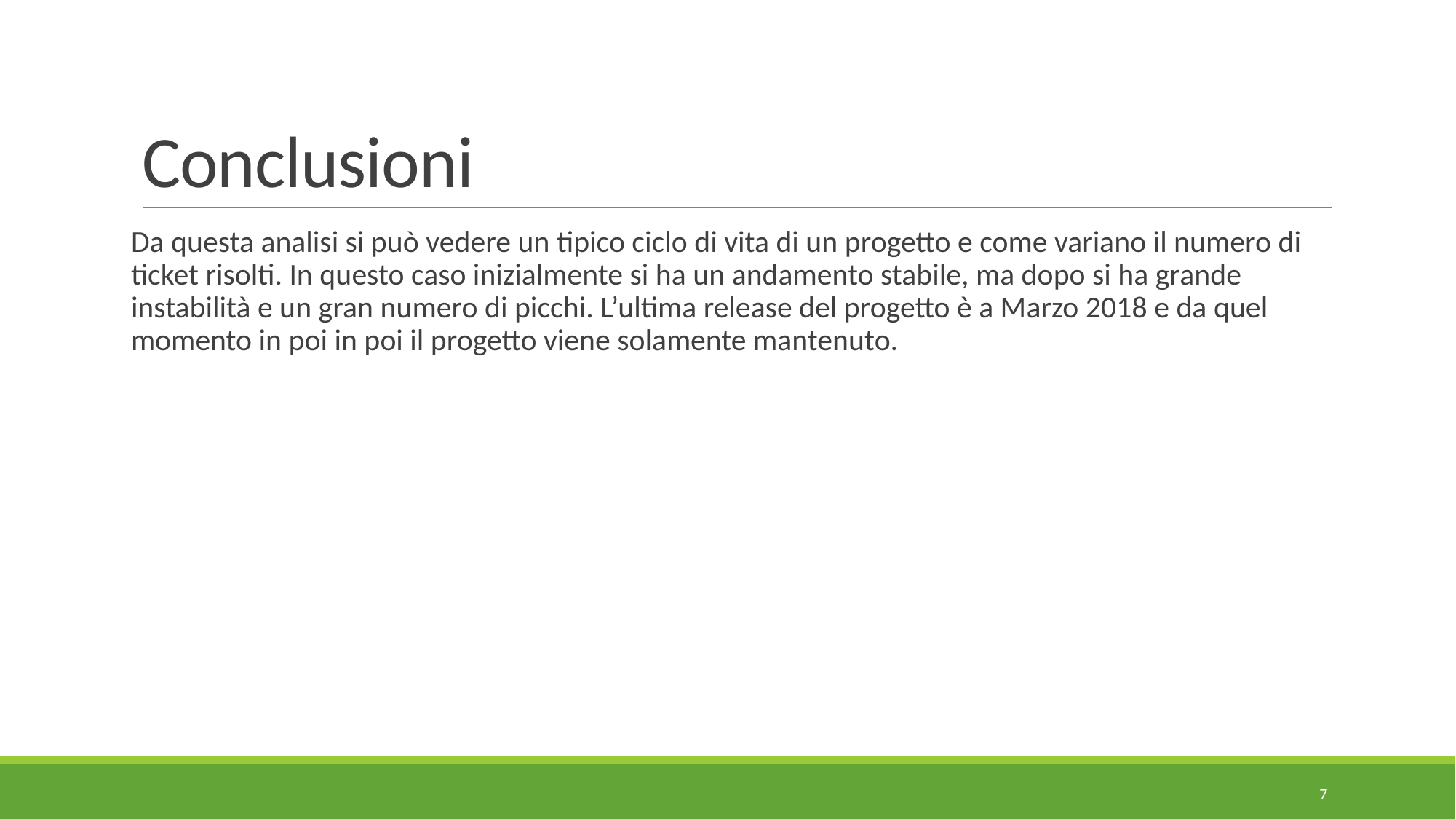

# Conclusioni
Da questa analisi si può vedere un tipico ciclo di vita di un progetto e come variano il numero di ticket risolti. In questo caso inizialmente si ha un andamento stabile, ma dopo si ha grande instabilità e un gran numero di picchi. L’ultima release del progetto è a Marzo 2018 e da quel momento in poi in poi il progetto viene solamente mantenuto.
7